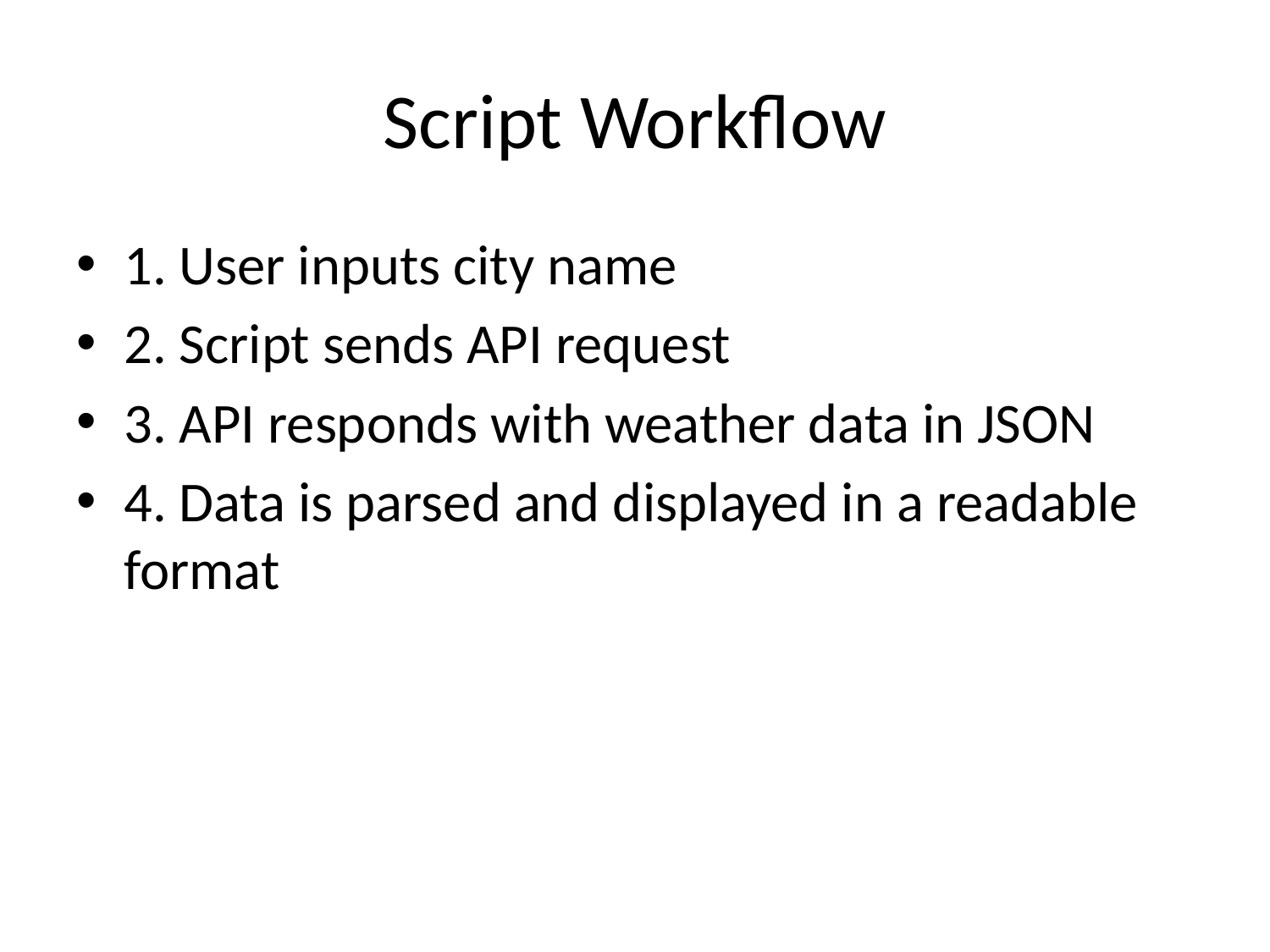

# Script Workflow
1. User inputs city name
2. Script sends API request
3. API responds with weather data in JSON
4. Data is parsed and displayed in a readable format